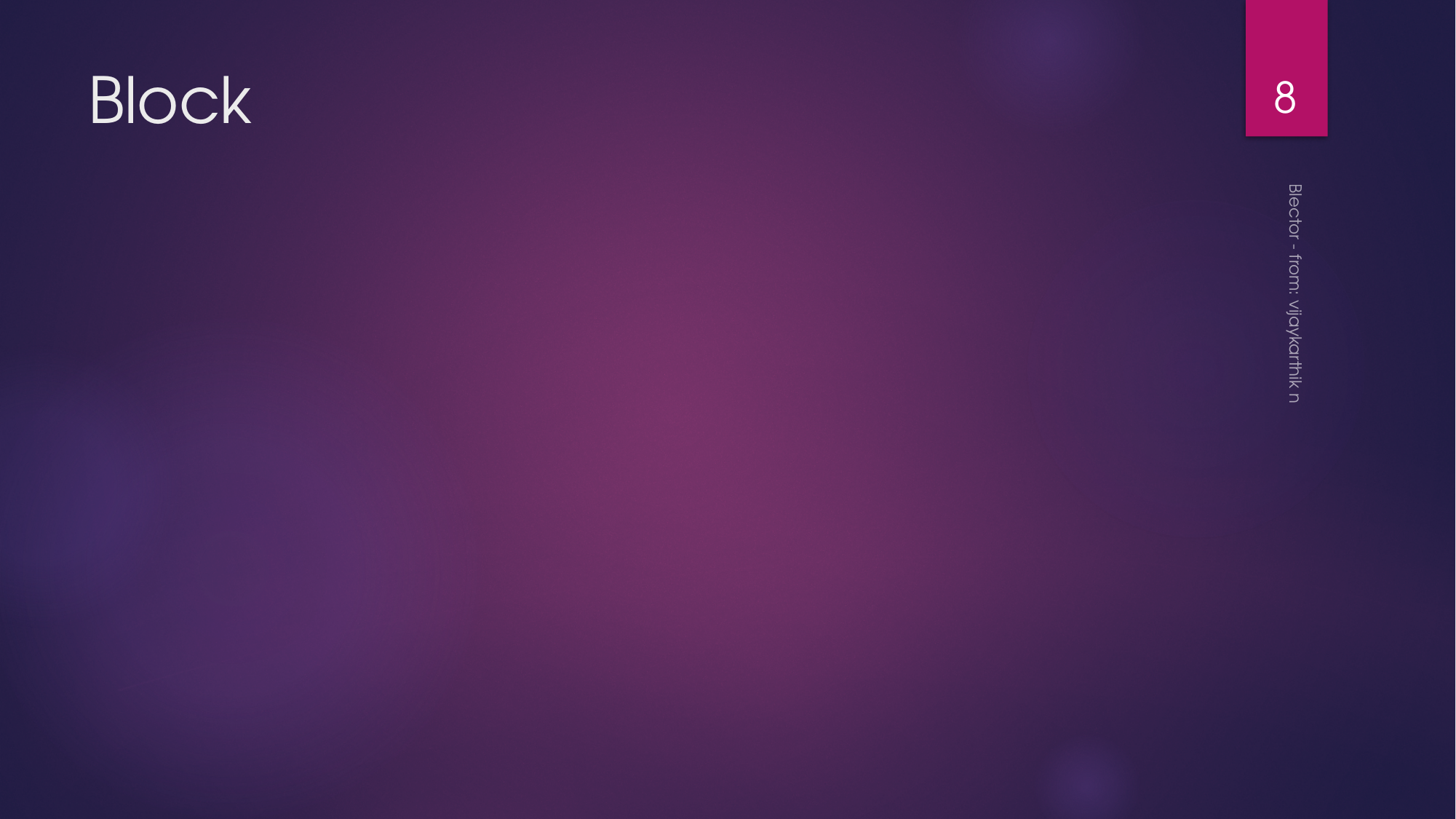

8
# Block

Blector - from: vijaykarthik n